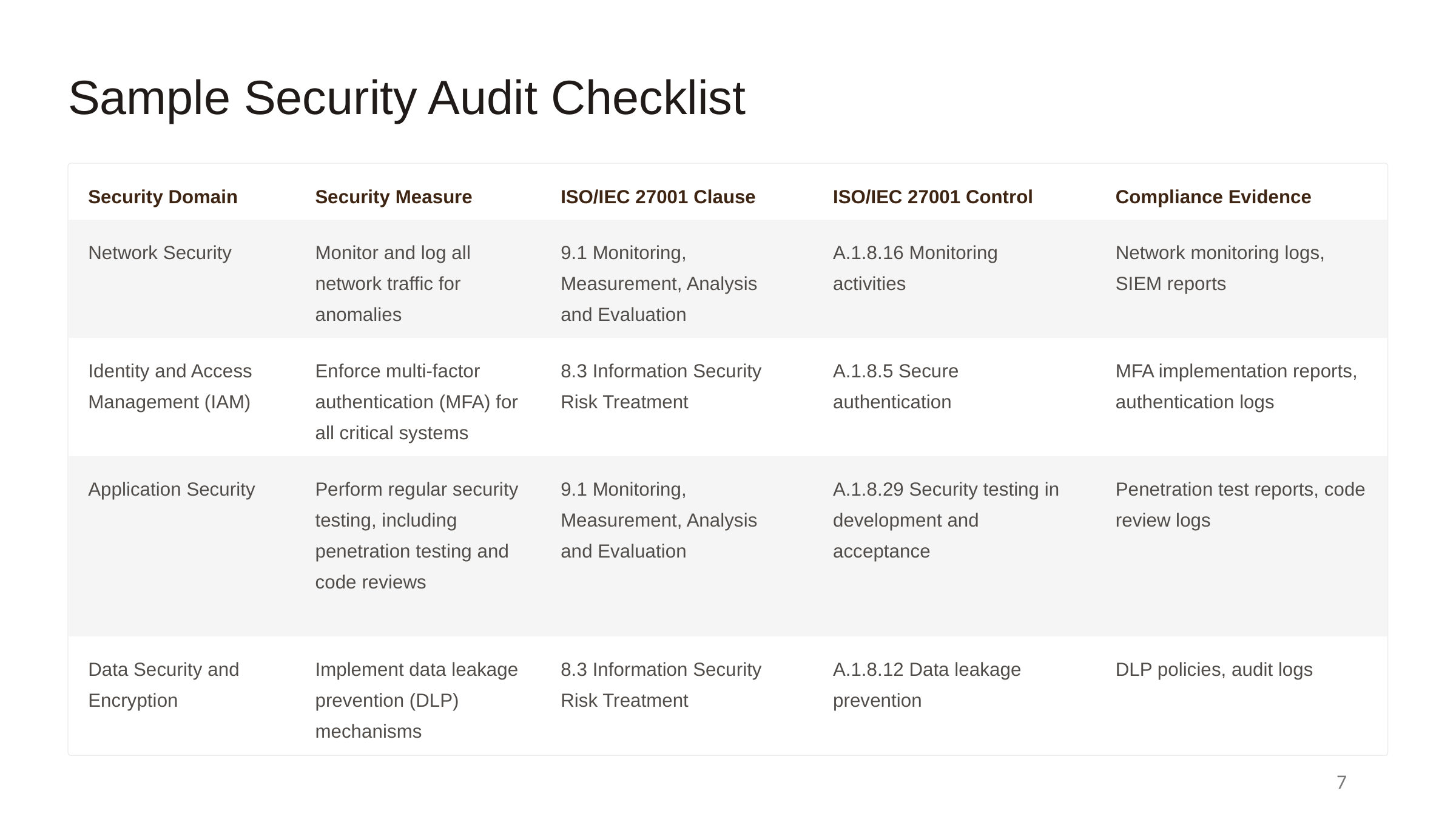

Sample Security Audit Checklist

Security Domain
Security Measure
ISO/IEC 27001 Clause
ISO/IEC 27001 Control
Compliance Evidence

Network Security
Monitor and log all network traffic for anomalies
9.1 Monitoring, Measurement, Analysis and Evaluation
A.1.8.16 Monitoring activities
Network monitoring logs, SIEM reports

Identity and Access Management (IAM)
Enforce multi-factor authentication (MFA) for all critical systems
8.3 Information Security Risk Treatment
A.1.8.5 Secure authentication
MFA implementation reports, authentication logs

Application Security
Perform regular security testing, including penetration testing and code reviews
9.1 Monitoring, Measurement, Analysis and Evaluation
A.1.8.29 Security testing in development and acceptance
Penetration test reports, code review logs

Data Security and Encryption
Implement data leakage prevention (DLP) mechanisms
8.3 Information Security Risk Treatment
A.1.8.12 Data leakage prevention
DLP policies, audit logs
7